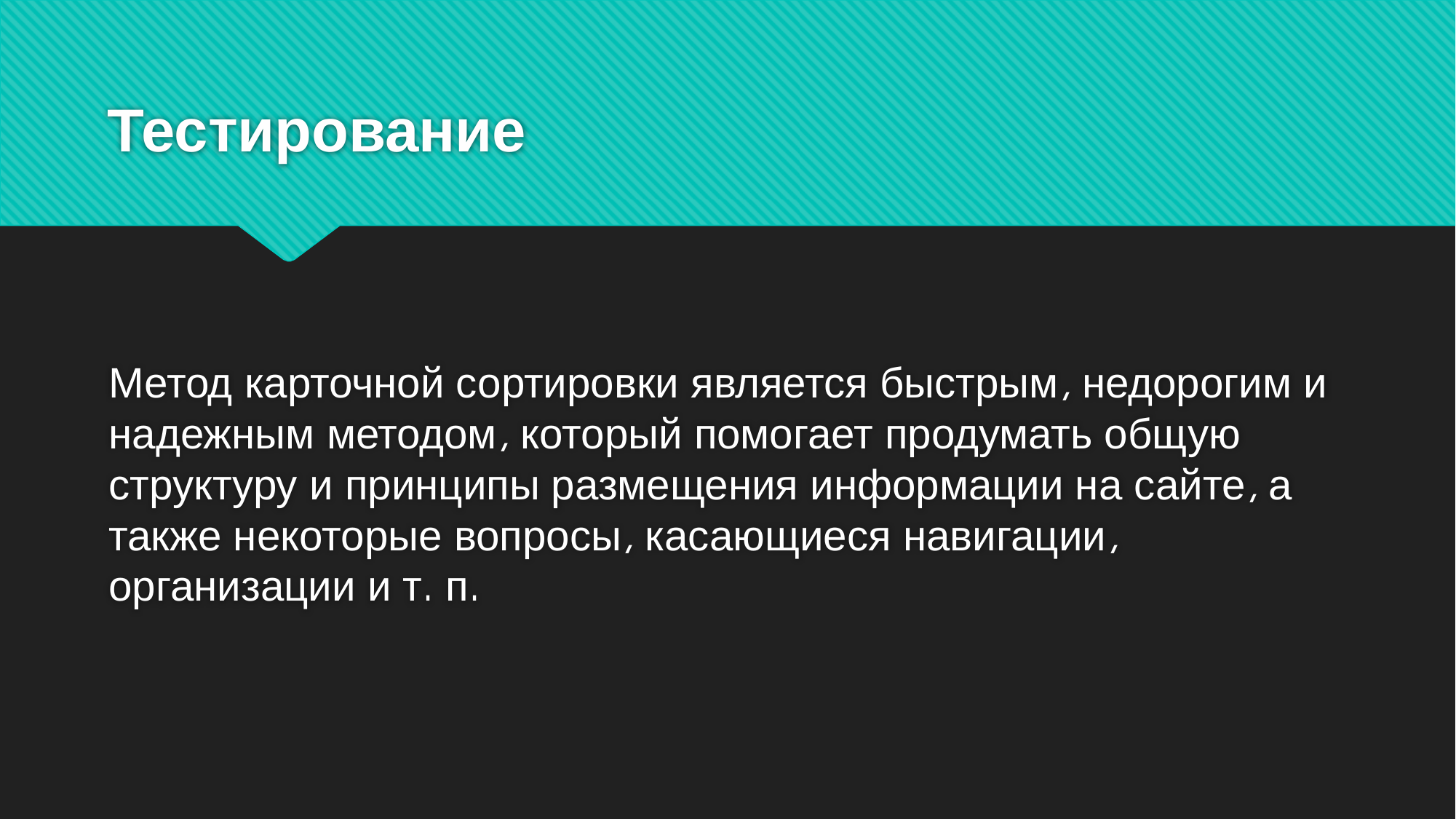

# Тестирование
Метод карточной сортировки является быстрым, недорогим и надежным методом, который помогает продумать общую структуру и принципы размещения информации на сайте, а также некоторые вопросы, касающиеся навигации, организации и т. п.